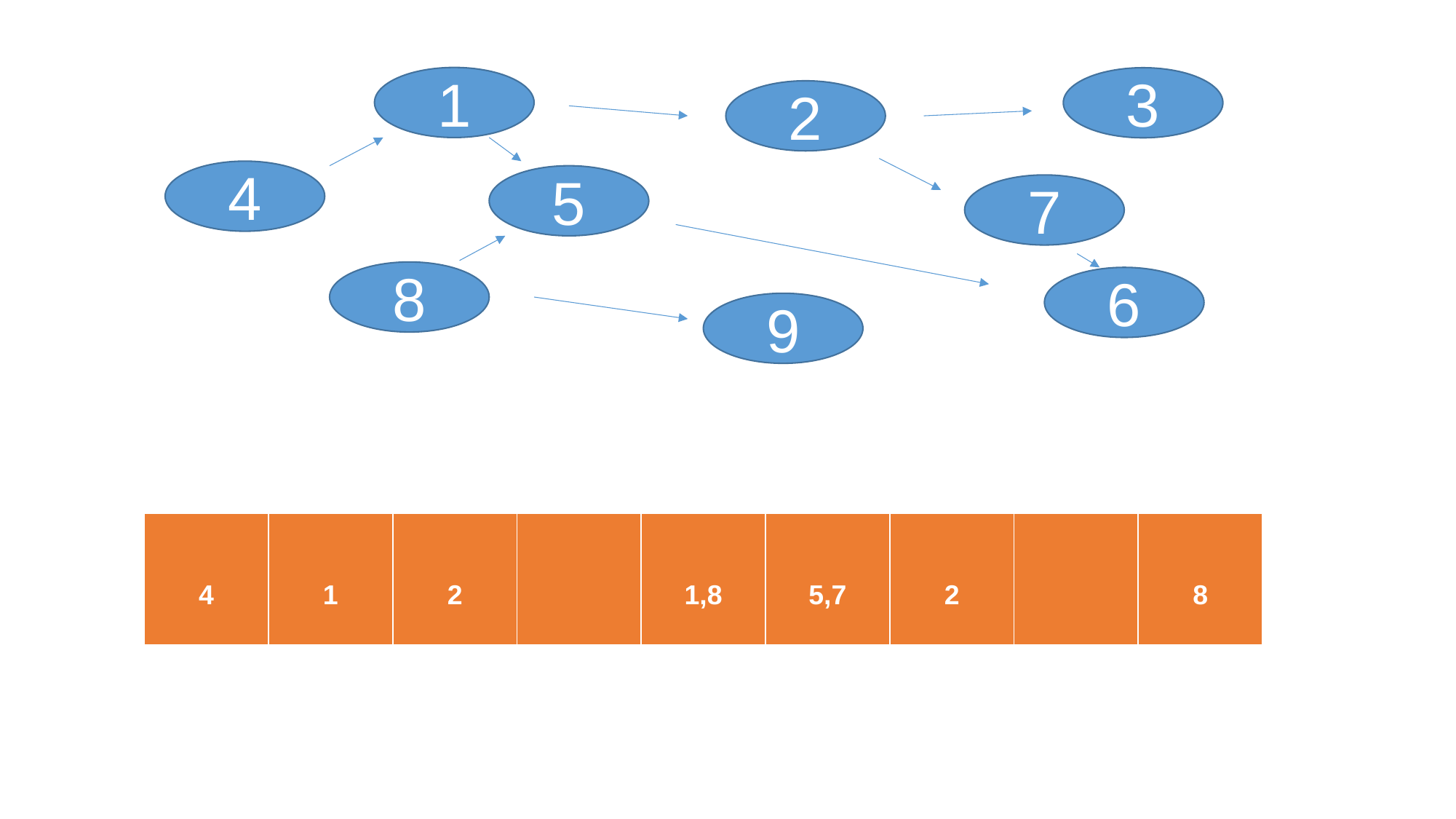

1
3
2
4
5
7
8
6
9
| 4 | 1 | 2 |  | 1,8 | 5,7 | 2 |  | 8 |
| --- | --- | --- | --- | --- | --- | --- | --- | --- |